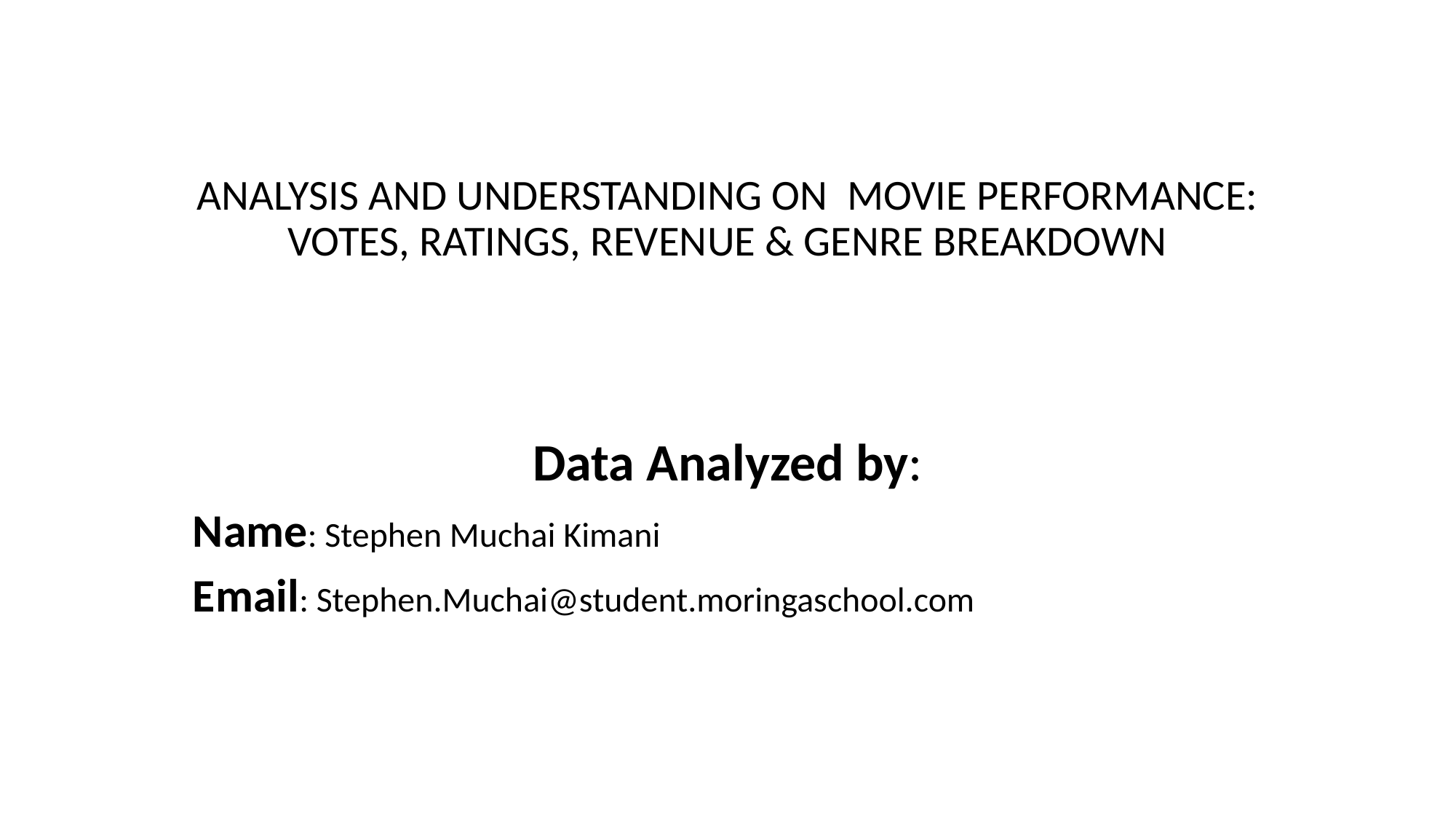

# ANALYSIS AND UNDERSTANDING ON  MOVIE PERFORMANCE: VOTES, RATINGS, REVENUE & GENRE BREAKDOWN
Data Analyzed by:
Name: Stephen Muchai Kimani
Email: Stephen.Muchai@student.moringaschool.com